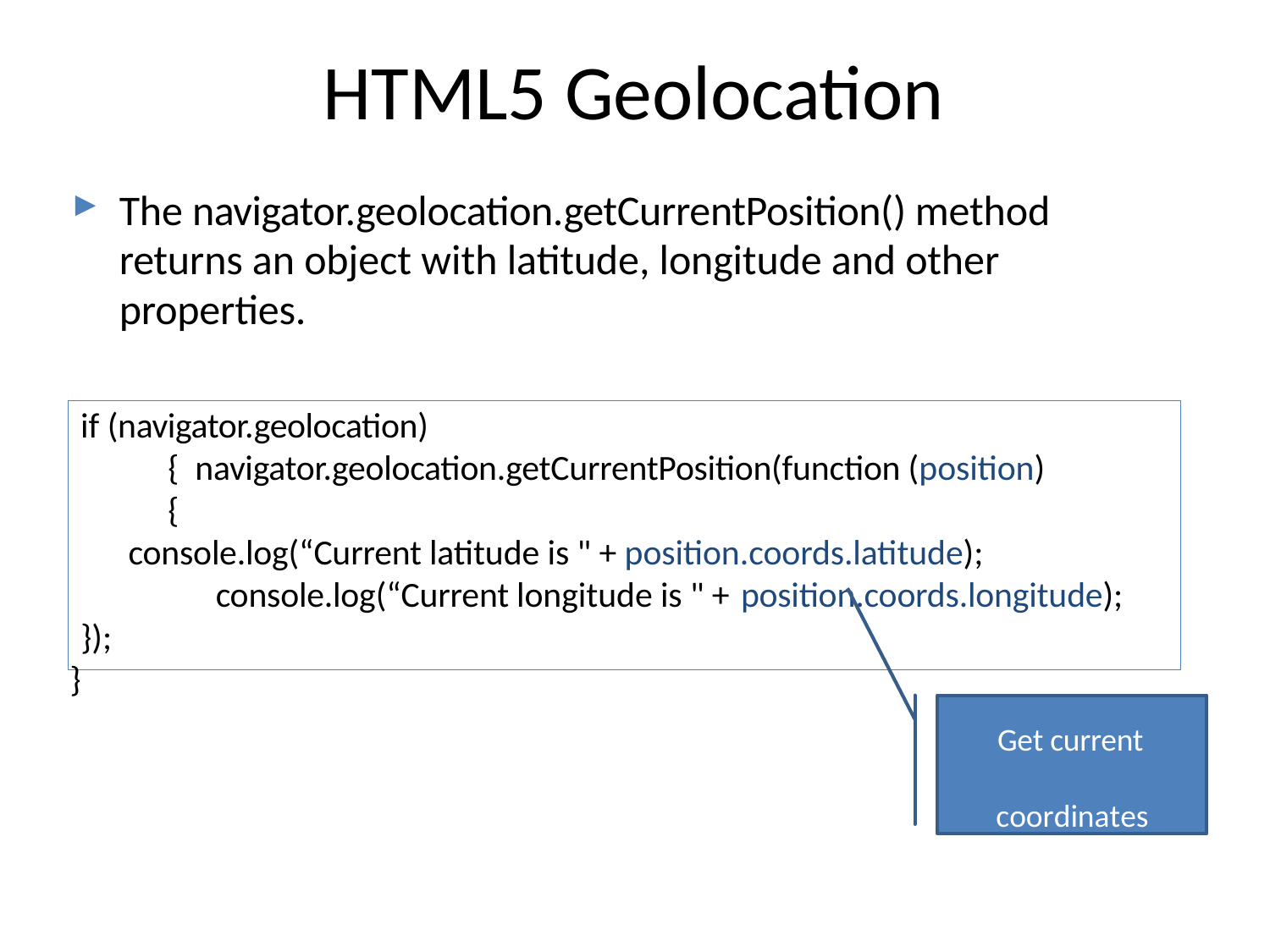

# HTML5 Geolocation
The navigator.geolocation.getCurrentPosition() method  returns an object with latitude, longitude and other  properties.

if (navigator.geolocation) {  navigator.geolocation.getCurrentPosition(function (position) {
console.log(“Current latitude is " + position.coords.latitude);  console.log(“Current longitude is " + position.coords.longitude);
});
}

Get current  coordinates